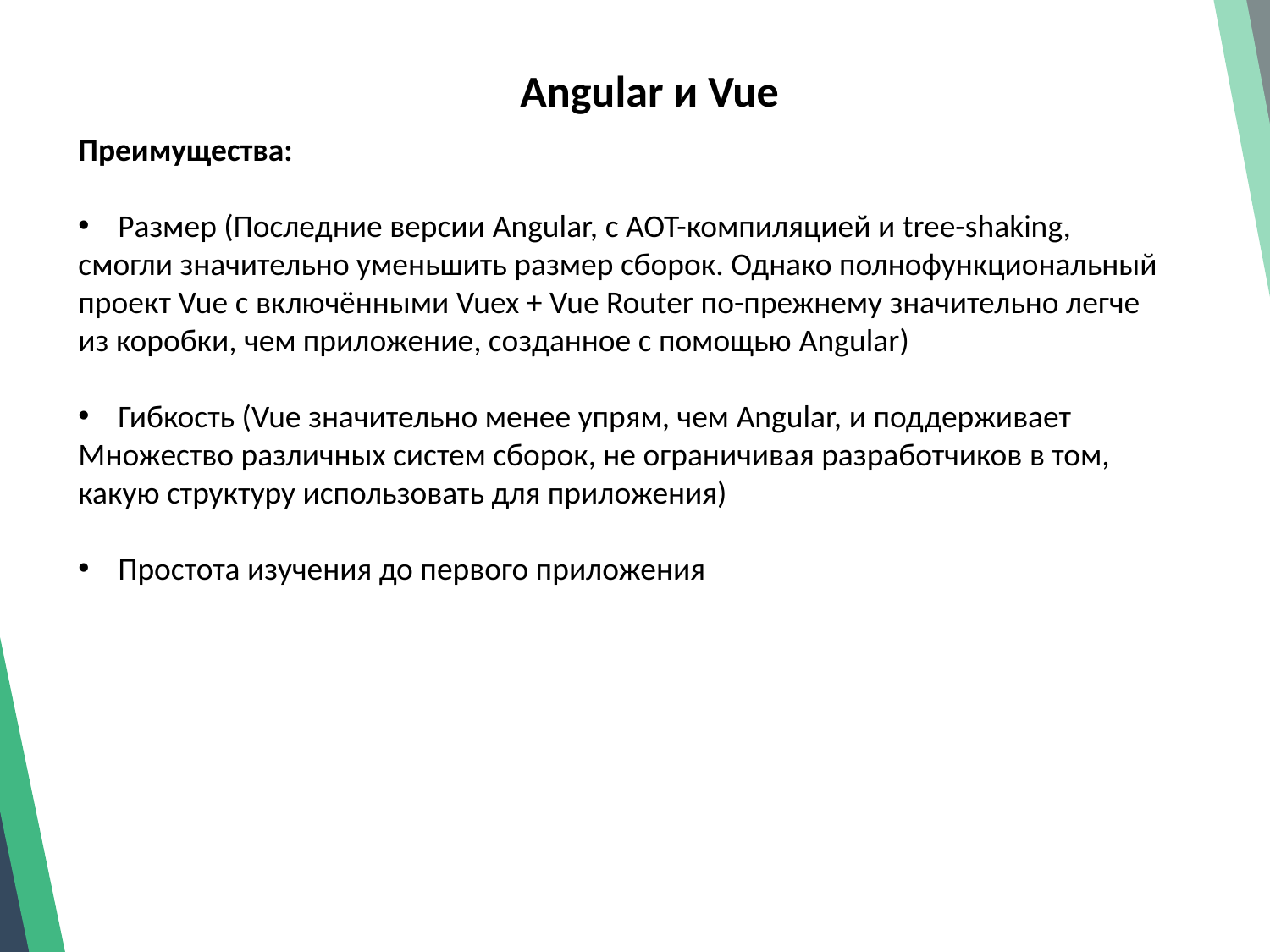

Angular и Vue
Преимущества:

Размер (Последние версии Angular, с AOT-компиляцией и tree-shaking,
смогли значительно уменьшить размер сборок. Однако полнофункциональный
проект Vue с включёнными Vuex + Vue Router по-прежнему значительно легче
из коробки, чем приложение, созданное с помощью Angular)

Гибкость (Vue значительно менее упрям, чем Angular, и поддерживает
Множество различных систем сборок, не ограничивая разработчиков в том,
какую структуру использовать для приложения)

Простота изучения до первого приложения